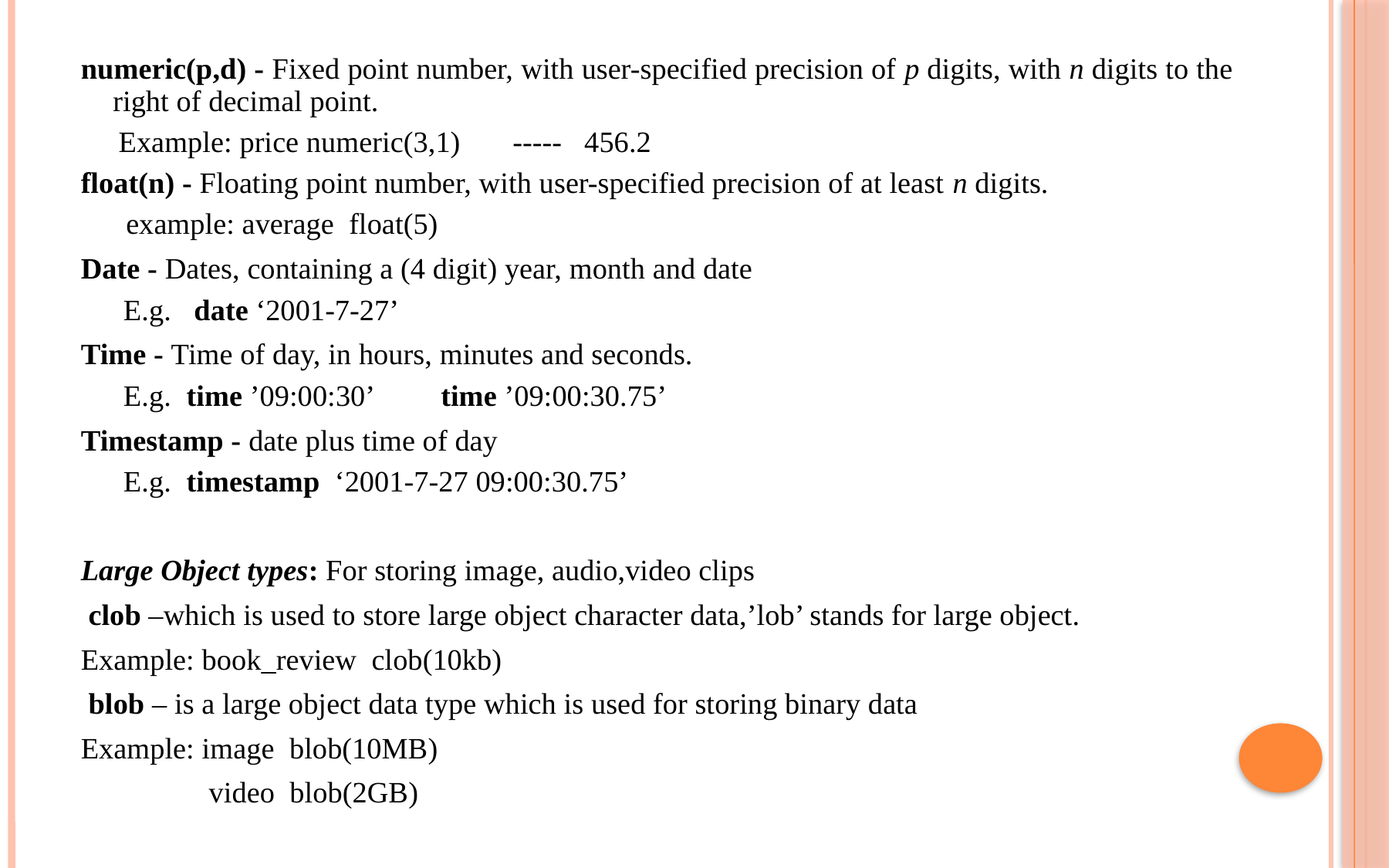

numeric(p,d) - Fixed point number, with user-specified precision of p digits, with n digits to the right of decimal point.
     Example: price numeric(3,1)       -----   456.2
float(n) - Floating point number, with user-specified precision of at least n digits.
      example: average  float(5)
Date - Dates, containing a (4 digit) year, month and date
E.g.   date ‘2001-7-27’
Time - Time of day, in hours, minutes and seconds.
E.g.  time ’09:00:30’         time ’09:00:30.75’
Timestamp - date plus time of day
E.g.  timestamp  ‘2001-7-27 09:00:30.75’

Large Object types: For storing image, audio,video clips
 clob –which is used to store large object character data,’lob’ stands for large object.
Example: book_review  clob(10kb)
 blob – is a large object data type which is used for storing binary data
Example: image  blob(10MB)
                 video  blob(2GB)